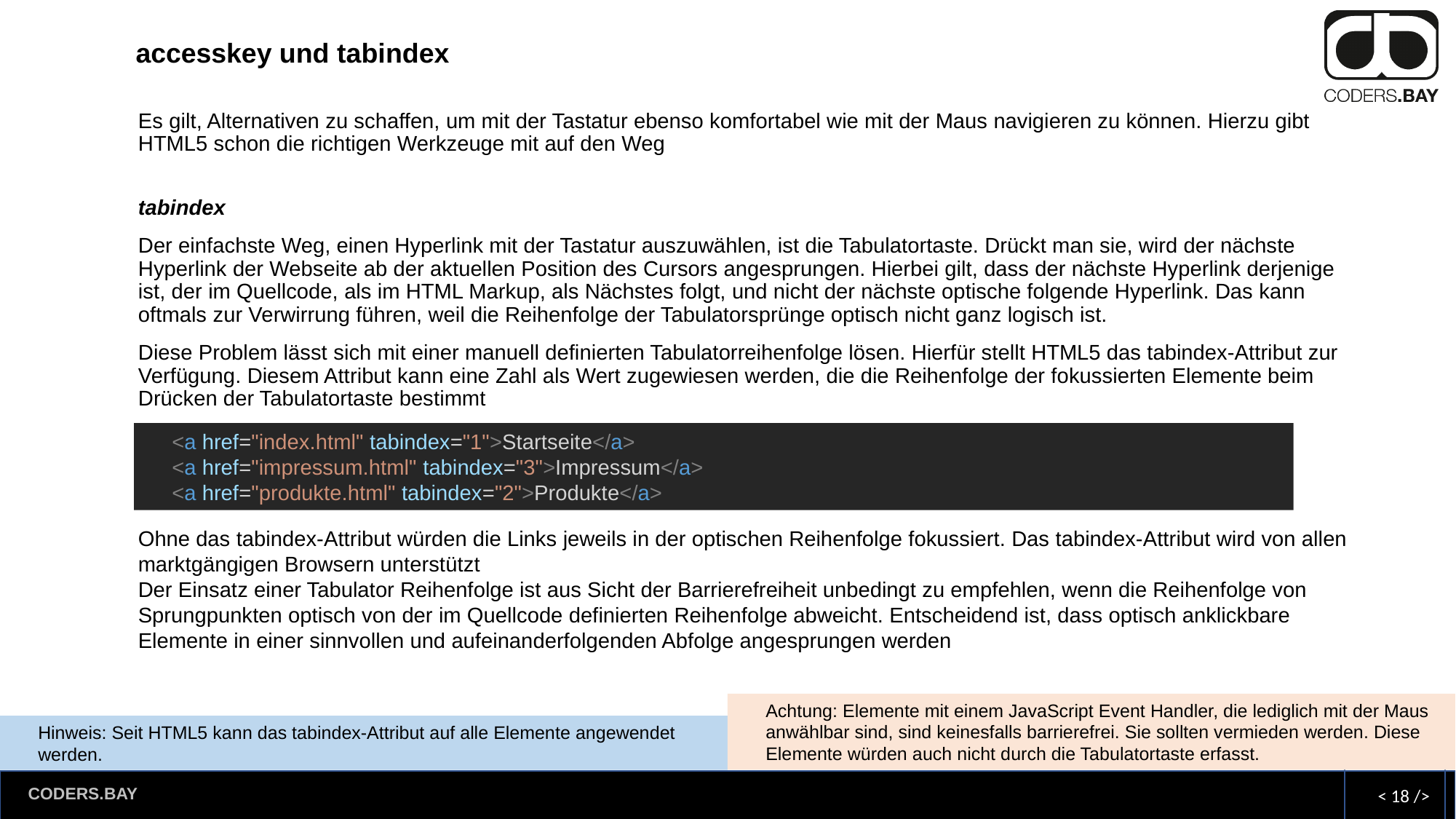

# accesskey und tabindex
Es gilt, Alternativen zu schaffen, um mit der Tastatur ebenso komfortabel wie mit der Maus navigieren zu können. Hierzu gibt HTML5 schon die richtigen Werkzeuge mit auf den Weg

tabindex
Der einfachste Weg, einen Hyperlink mit der Tastatur auszuwählen, ist die Tabulatortaste. Drückt man sie, wird der nächste Hyperlink der Webseite ab der aktuellen Position des Cursors angesprungen. Hierbei gilt, dass der nächste Hyperlink derjenige ist, der im Quellcode, als im HTML Markup, als Nächstes folgt, und nicht der nächste optische folgende Hyperlink. Das kann oftmals zur Verwirrung führen, weil die Reihenfolge der Tabulatorsprünge optisch nicht ganz logisch ist.
Diese Problem lässt sich mit einer manuell definierten Tabulatorreihenfolge lösen. Hierfür stellt HTML5 das tabindex-Attribut zur Verfügung. Diesem Attribut kann eine Zahl als Wert zugewiesen werden, die die Reihenfolge der fokussierten Elemente beim Drücken der Tabulatortaste bestimmt
<a href="index.html" tabindex="1">Startseite</a>
<a href="impressum.html" tabindex="3">Impressum</a>
<a href="produkte.html" tabindex="2">Produkte</a>
Ohne das tabindex-Attribut würden die Links jeweils in der optischen Reihenfolge fokussiert. Das tabindex-Attribut wird von allen marktgängigen Browsern unterstützt
Der Einsatz einer Tabulator Reihenfolge ist aus Sicht der Barrierefreiheit unbedingt zu empfehlen, wenn die Reihenfolge von Sprungpunkten optisch von der im Quellcode definierten Reihenfolge abweicht. Entscheidend ist, dass optisch anklickbare Elemente in einer sinnvollen und aufeinanderfolgenden Abfolge angesprungen werden
Achtung: Elemente mit einem JavaScript Event Handler, die lediglich mit der Maus anwählbar sind, sind keinesfalls barrierefrei. Sie sollten vermieden werden. Diese Elemente würden auch nicht durch die Tabulatortaste erfasst.
Hinweis: Seit HTML5 kann das tabindex-Attribut auf alle Elemente angewendet werden.